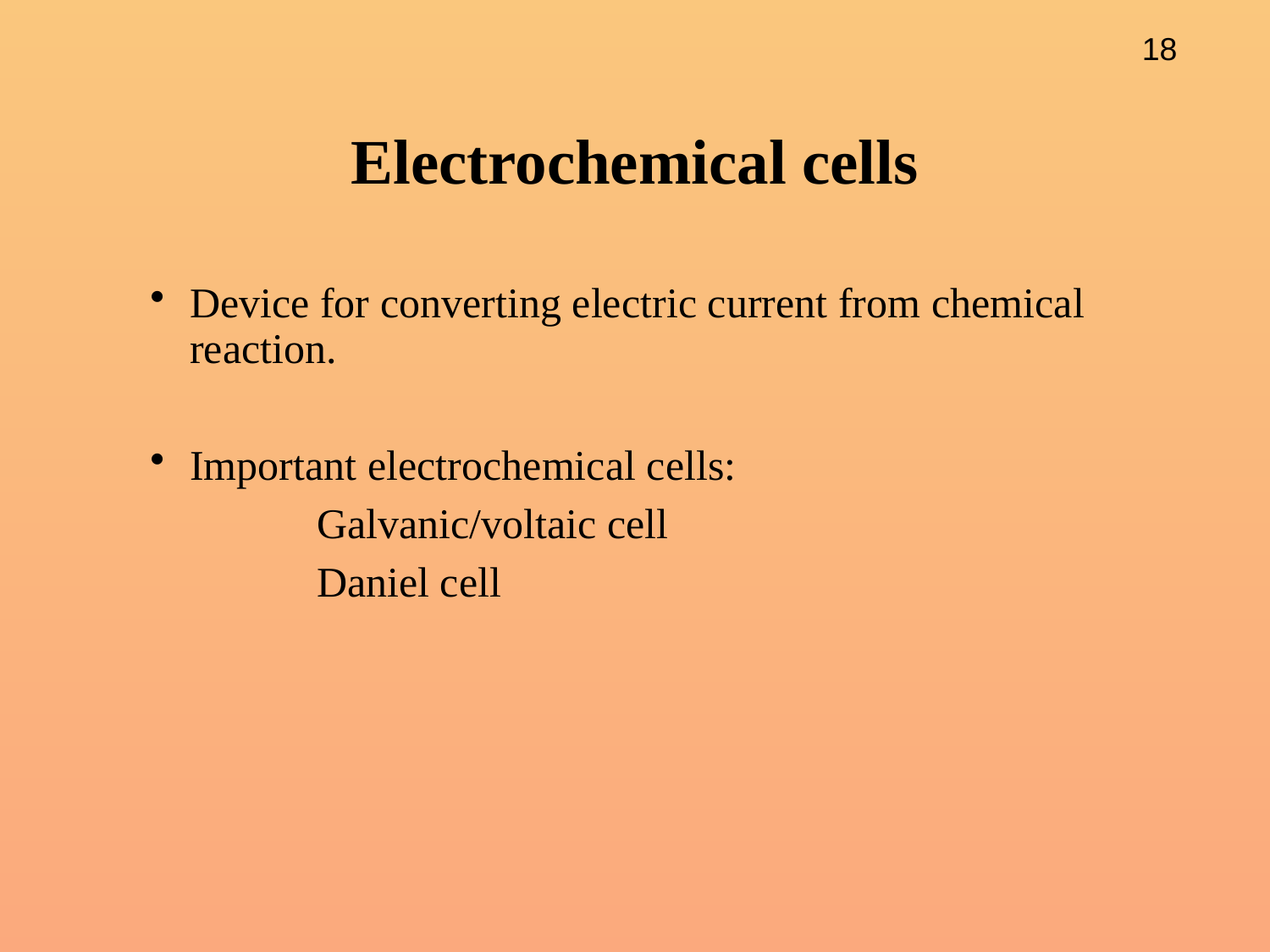

# Electrochemical cells
Device for converting electric current from chemical reaction.

Important electrochemical cells:
		Galvanic/voltaic cell
		Daniel cell